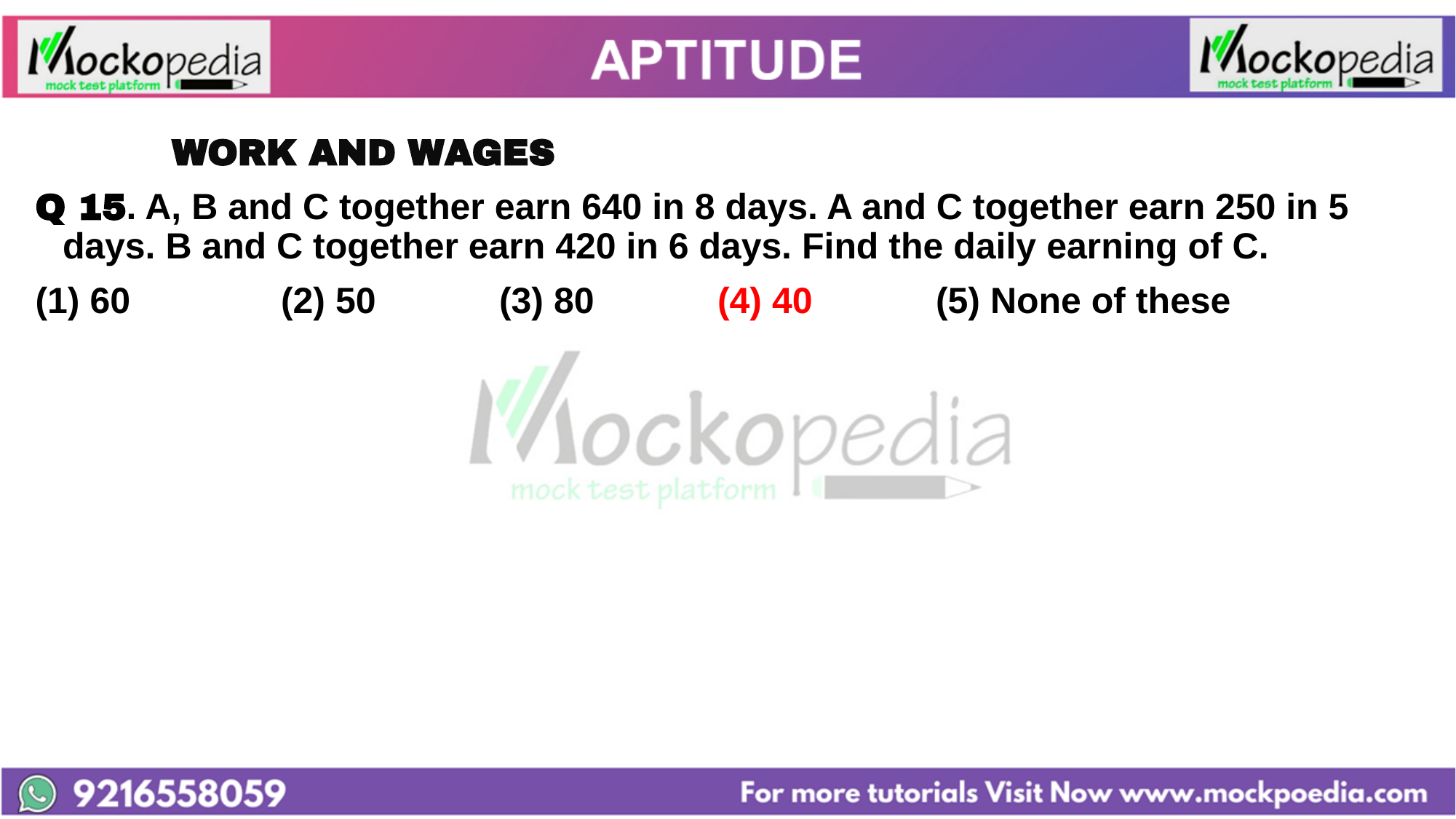

#
		WORK AND WAGES
Q 15. A, B and C together earn 640 in 8 days. A and C together earn 250 in 5 days. B and C together earn 420 in 6 days. Find the daily earning of C.
(1) 60 		(2) 50 		(3) 80 		(4) 40 		(5) None of these